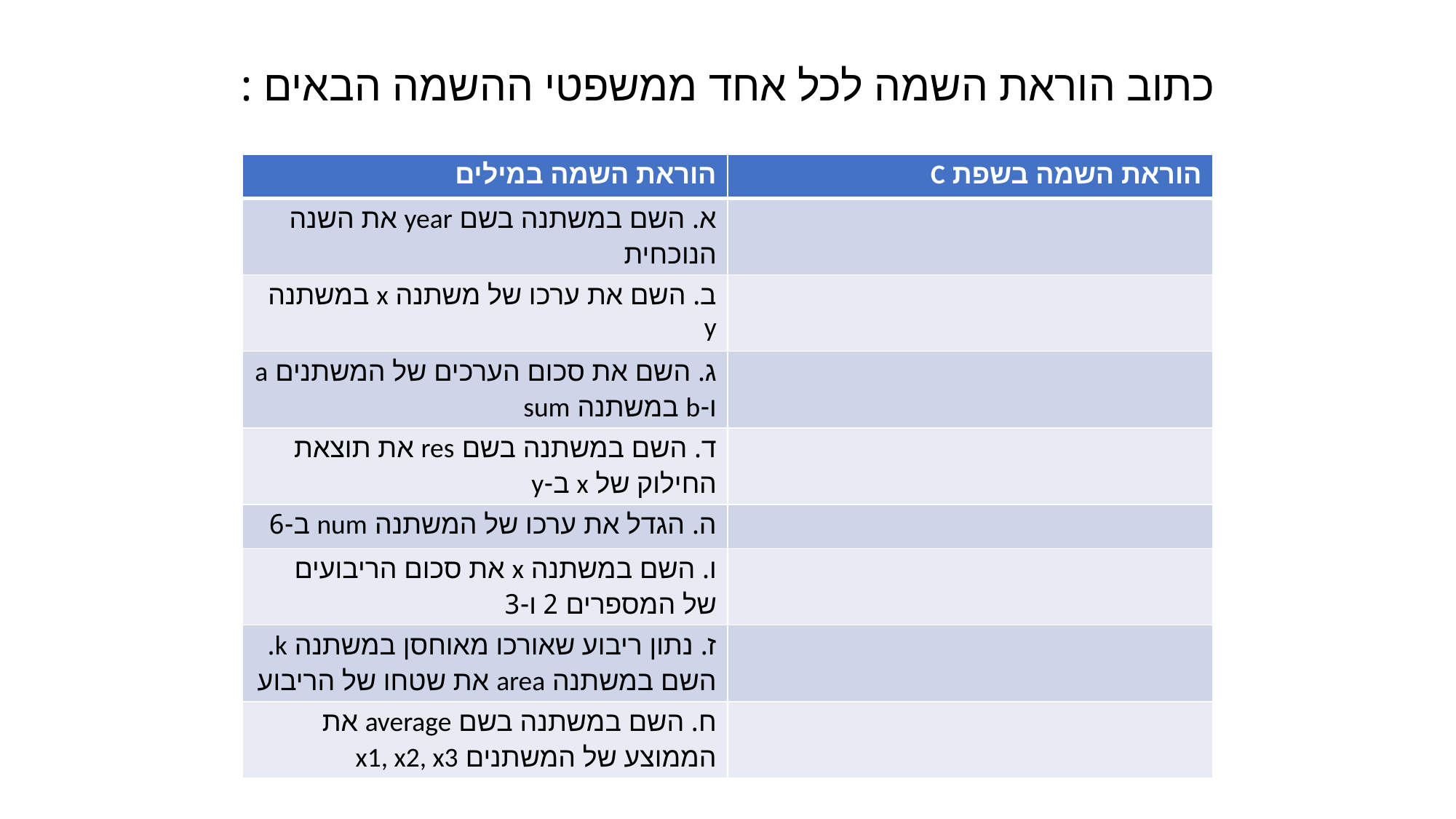

כתוב הוראת השמה לכל אחד ממשפטי ההשמה הבאים :
| הוראת השמה במילים | הוראת השמה בשפת C |
| --- | --- |
| א. השם במשתנה בשם year את השנה הנוכחית |  |
| ב. השם את ערכו של משתנה x במשתנה y |  |
| ג. השם את סכום הערכים של המשתנים a ו-b במשתנה sum |  |
| ד. השם במשתנה בשם res את תוצאת החילוק של x ב-y |  |
| ה. הגדל את ערכו של המשתנה num ב-6 |  |
| ו. השם במשתנה x את סכום הריבועים של המספרים 2 ו-3 |  |
| ז. נתון ריבוע שאורכו מאוחסן במשתנה k. השם במשתנה area את שטחו של הריבוע |  |
| ח. השם במשתנה בשם average את הממוצע של המשתנים x1, x2, x3 |  |